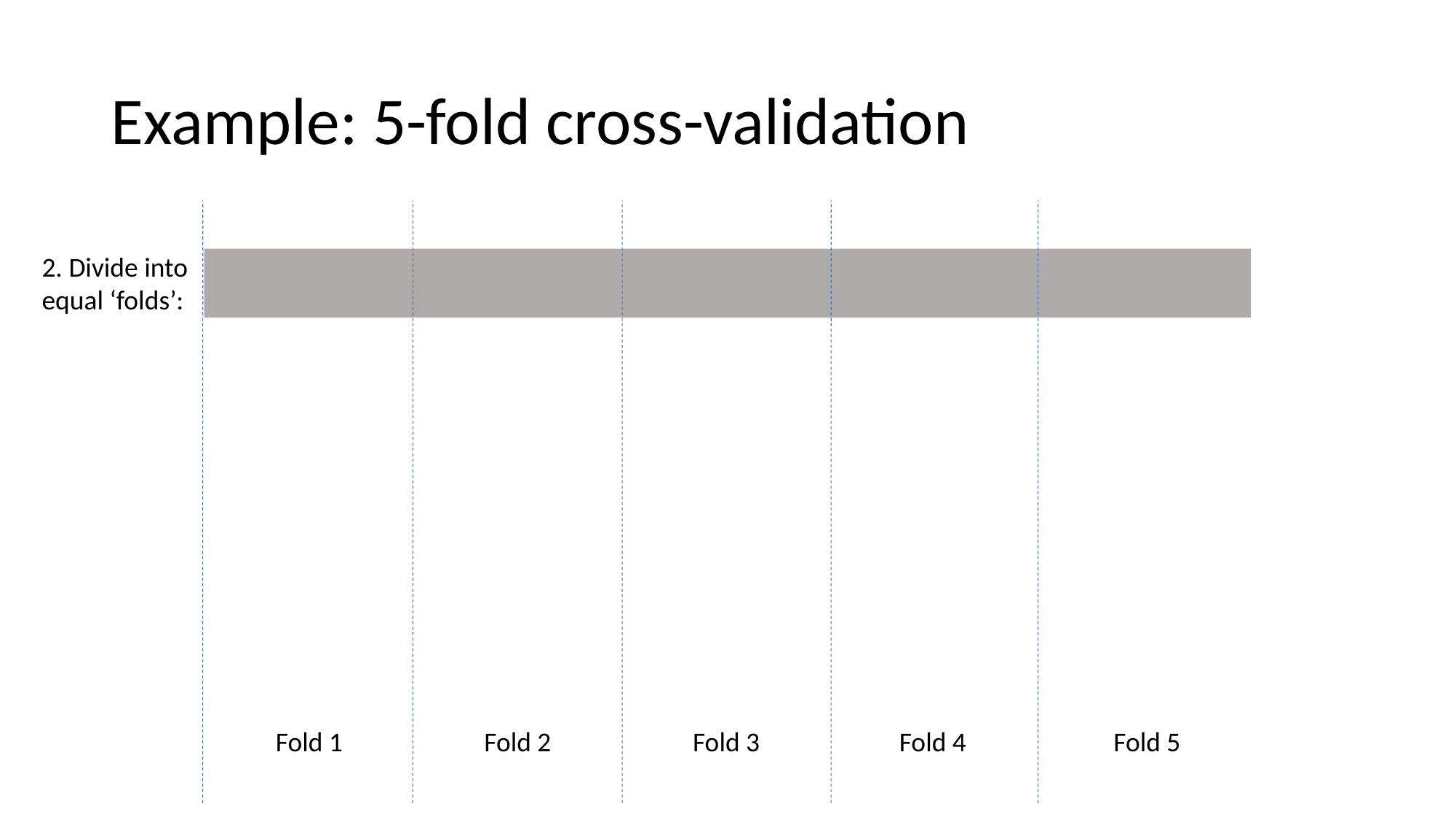

# Example: 5-fold cross-validation
2. Divide into equal ‘folds’:
Fold 1
Fold 3
Fold 4
Fold 5
Fold 2